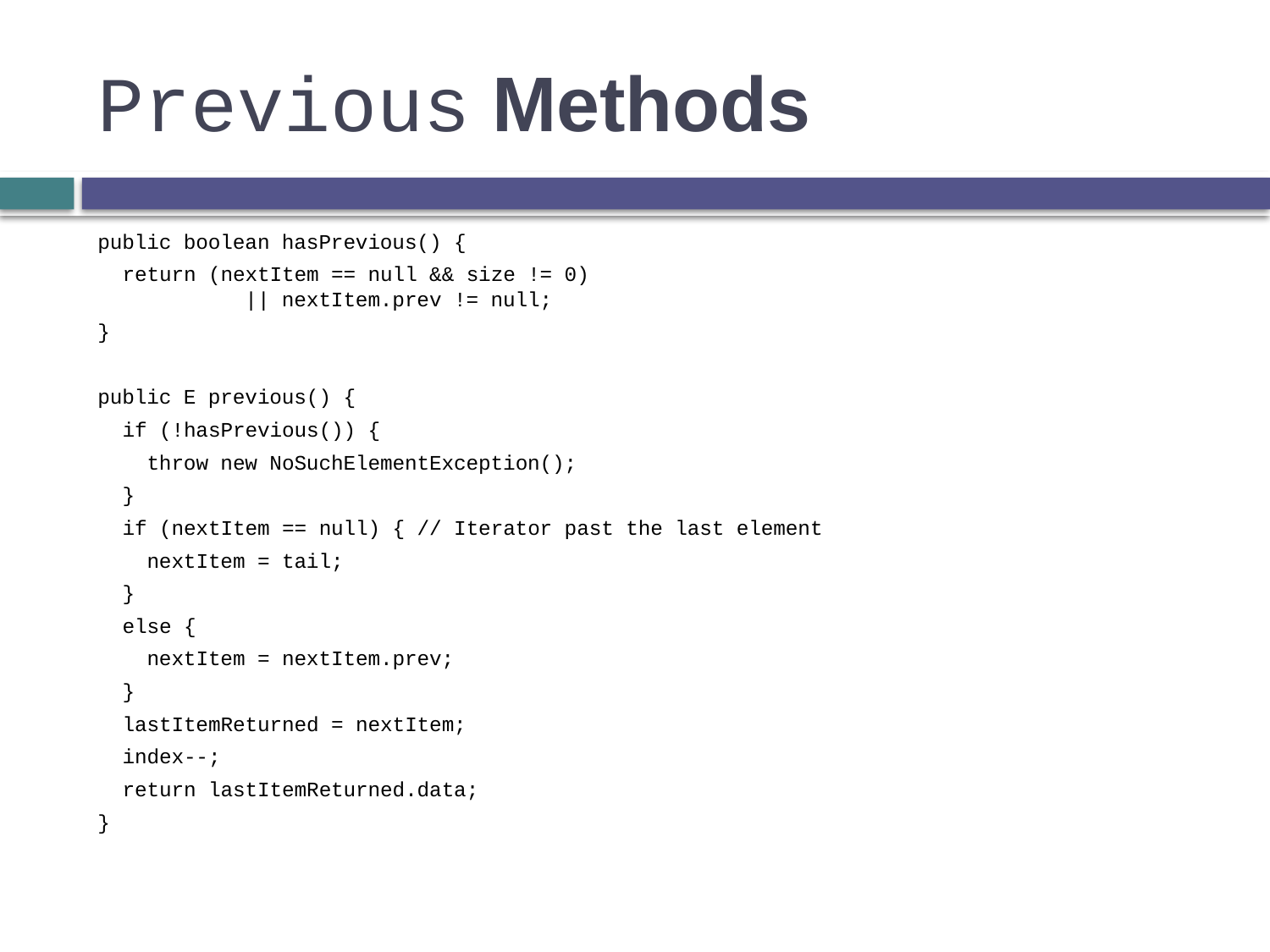

# Previous Methods
public boolean hasPrevious() {
  return (nextItem == null && size != 0)
            || nextItem.prev != null;
}

public E previous() {
  if (!hasPrevious()) {
    throw new NoSuchElementException();
  }
  if (nextItem == null) { // Iterator past the last element
    nextItem = tail;
  }
  else {
    nextItem = nextItem.prev;
  }
  lastItemReturned = nextItem;
  index--;
  return lastItemReturned.data;
}